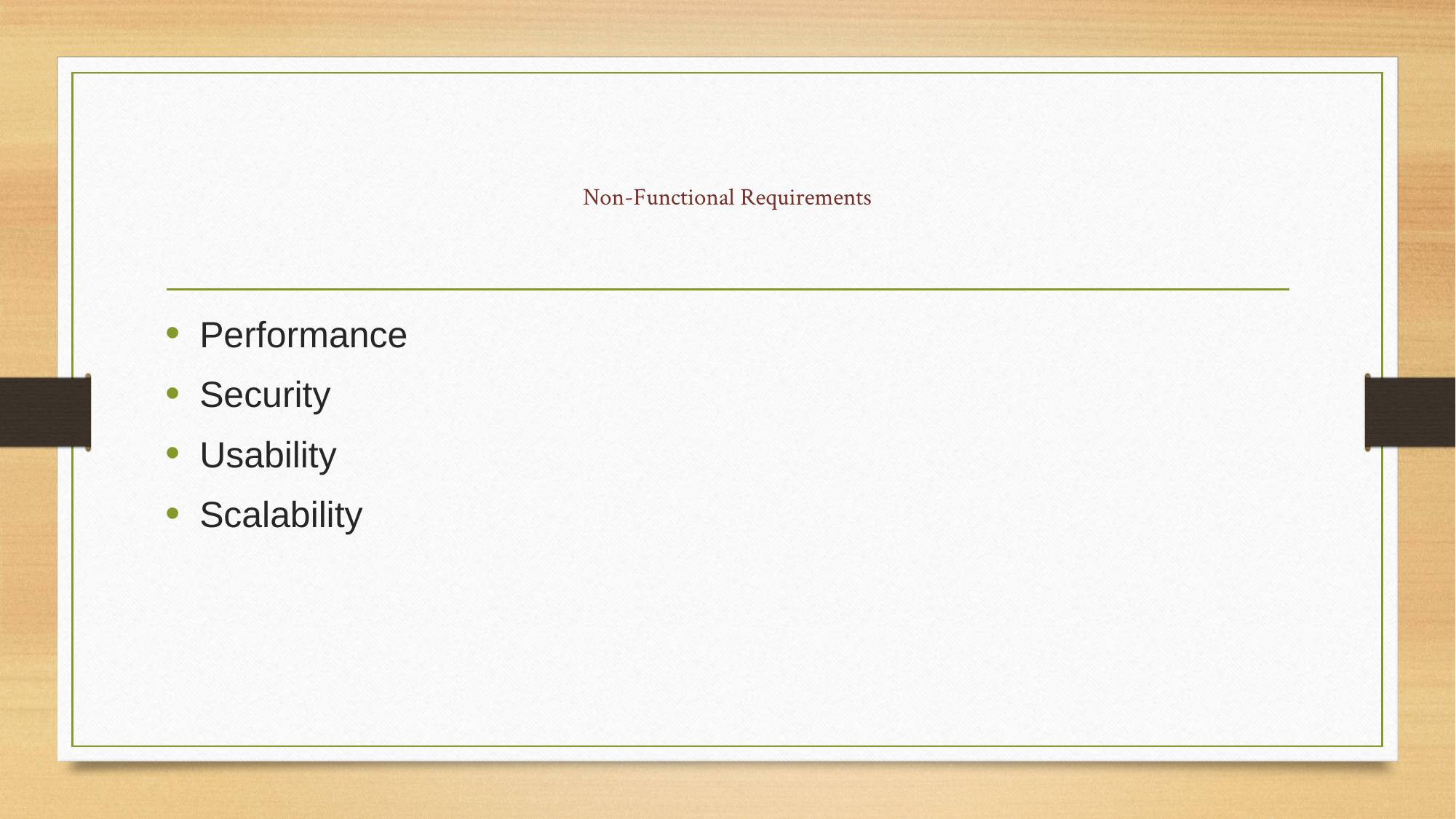

# Non-Functional Requirements
Performance
Security
Usability
Scalability